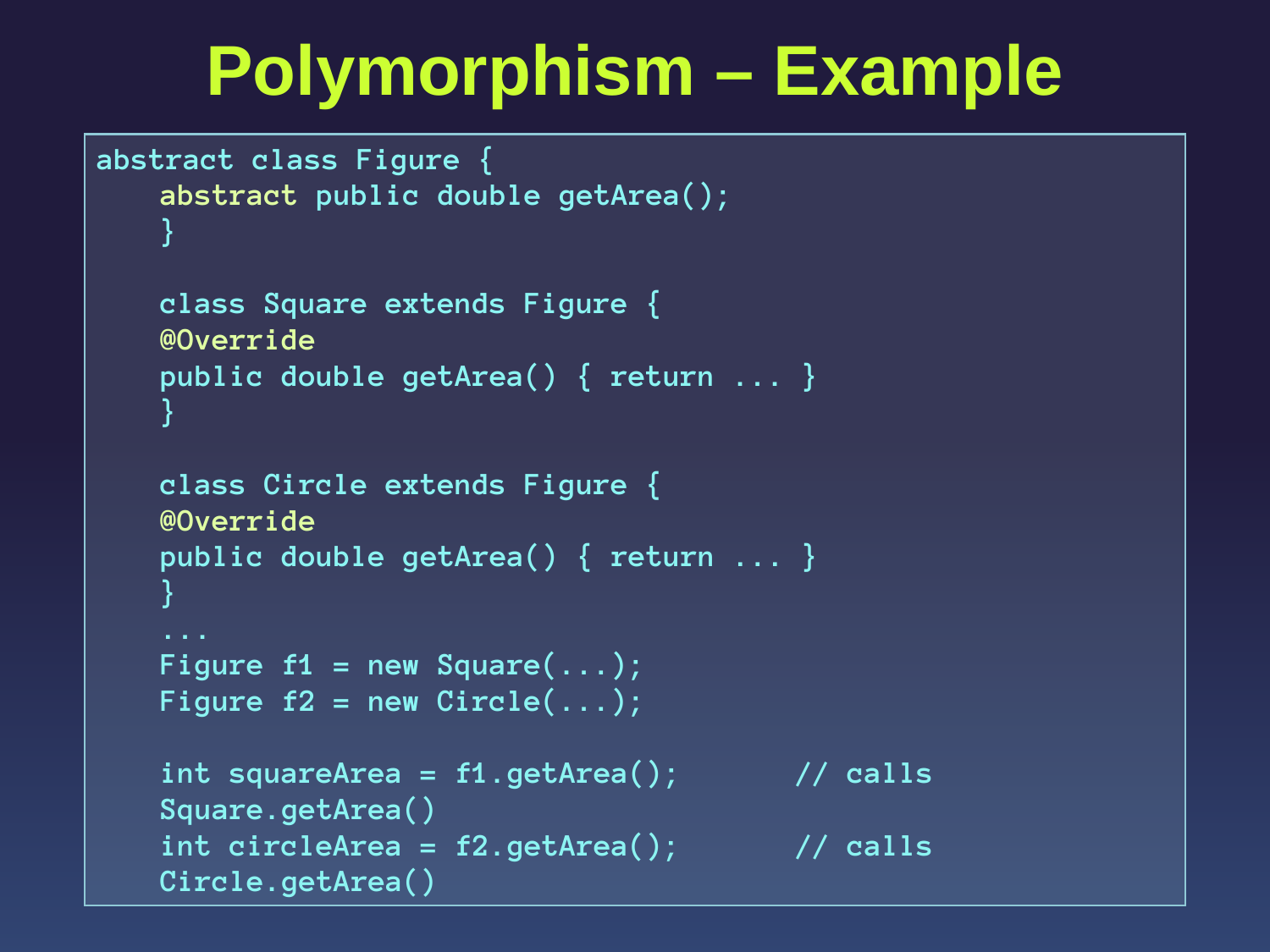

# Polymorphism – Example
abstract class Figure {
abstract public double getArea();
}

class Square extends Figure {
@Override
public double getArea() { return ... }
}

class Circle extends Figure {
@Override
public double getArea() { return ... }
}
...
Figure f1 = new Square(...);
Figure f2 = new Circle(...);

int squareArea = f1.getArea(); 	// calls Square.getArea()
int circleArea = f2.getArea(); 	// calls Circle.getArea()